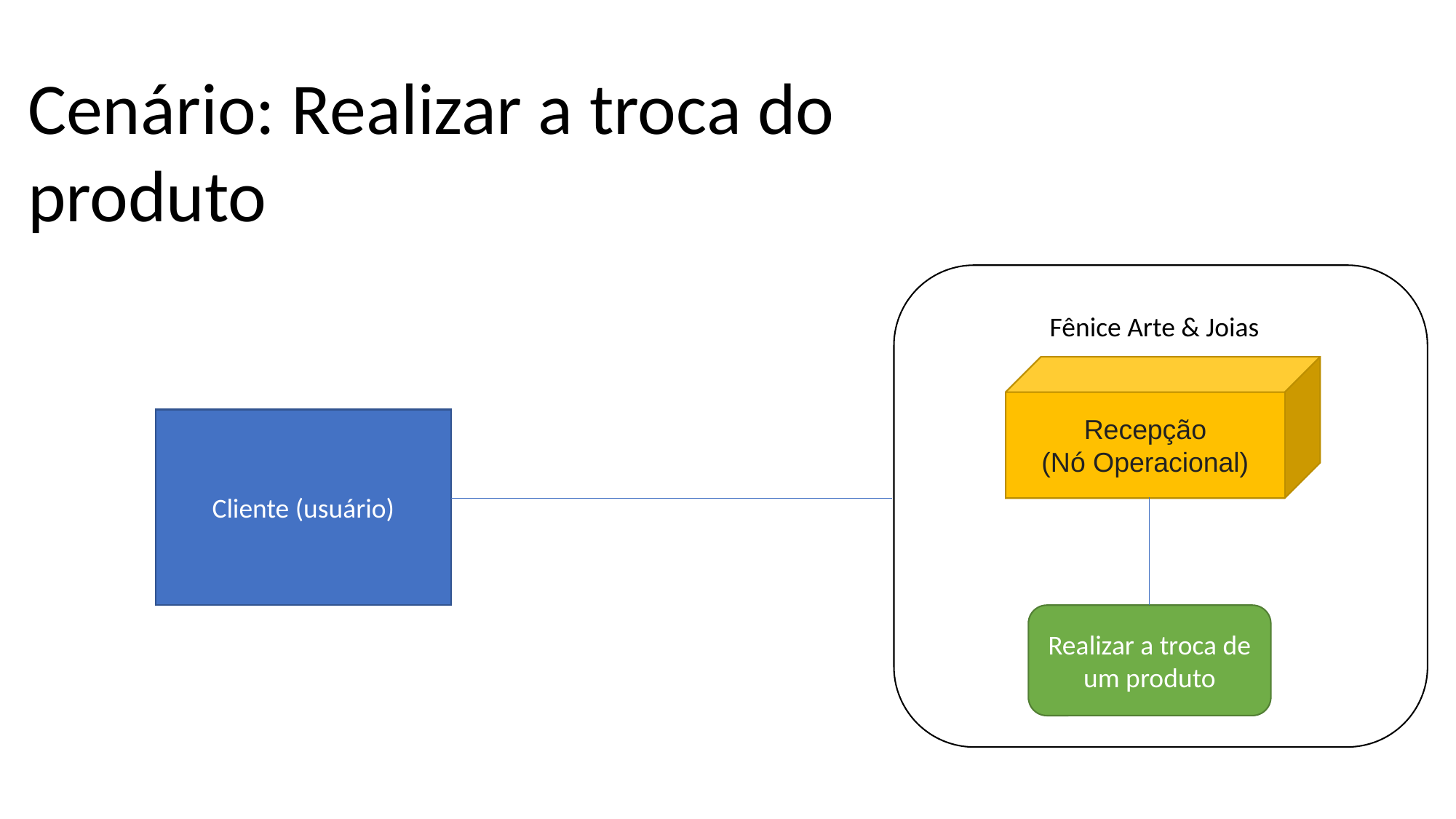

Cenário: Realizar a troca do produto
Fênice Arte & Joias

Recepção
(Nó Operacional)
Cliente (usuário)
Realizar a troca de um produto